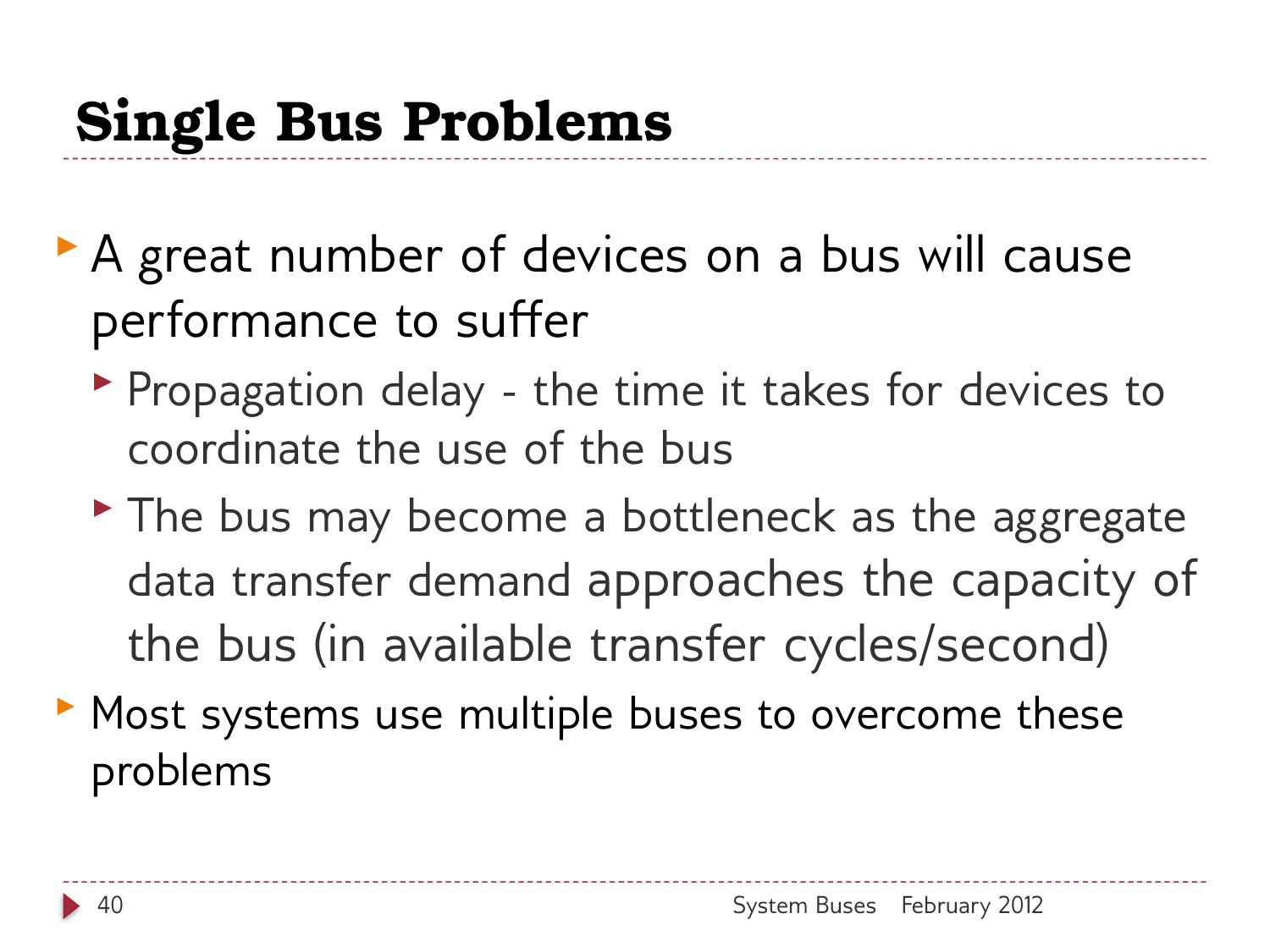

# Single Bus Problems
A great number of devices on a bus will cause performance to suffer
Propagation delay - the time it takes for devices to coordinate the use of the bus
The bus may become a bottleneck as the aggregate data transfer demand approaches the capacity of the bus (in available transfer cycles/second)
Most systems use multiple buses to overcome these problems
40
System Buses
February 2012